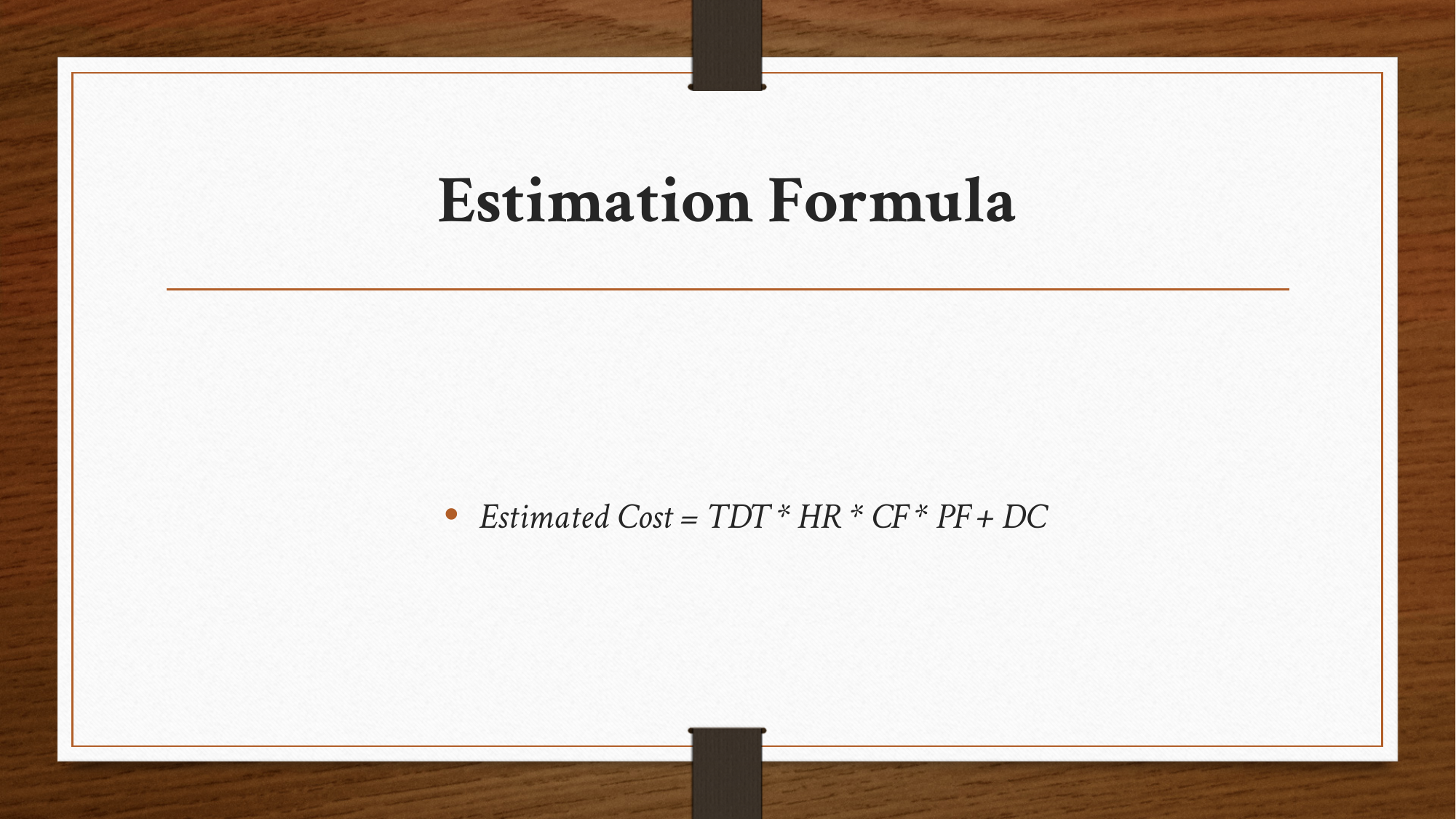

# Estimation Formula

Estimated Cost = TDT * HR * CF * PF + DC